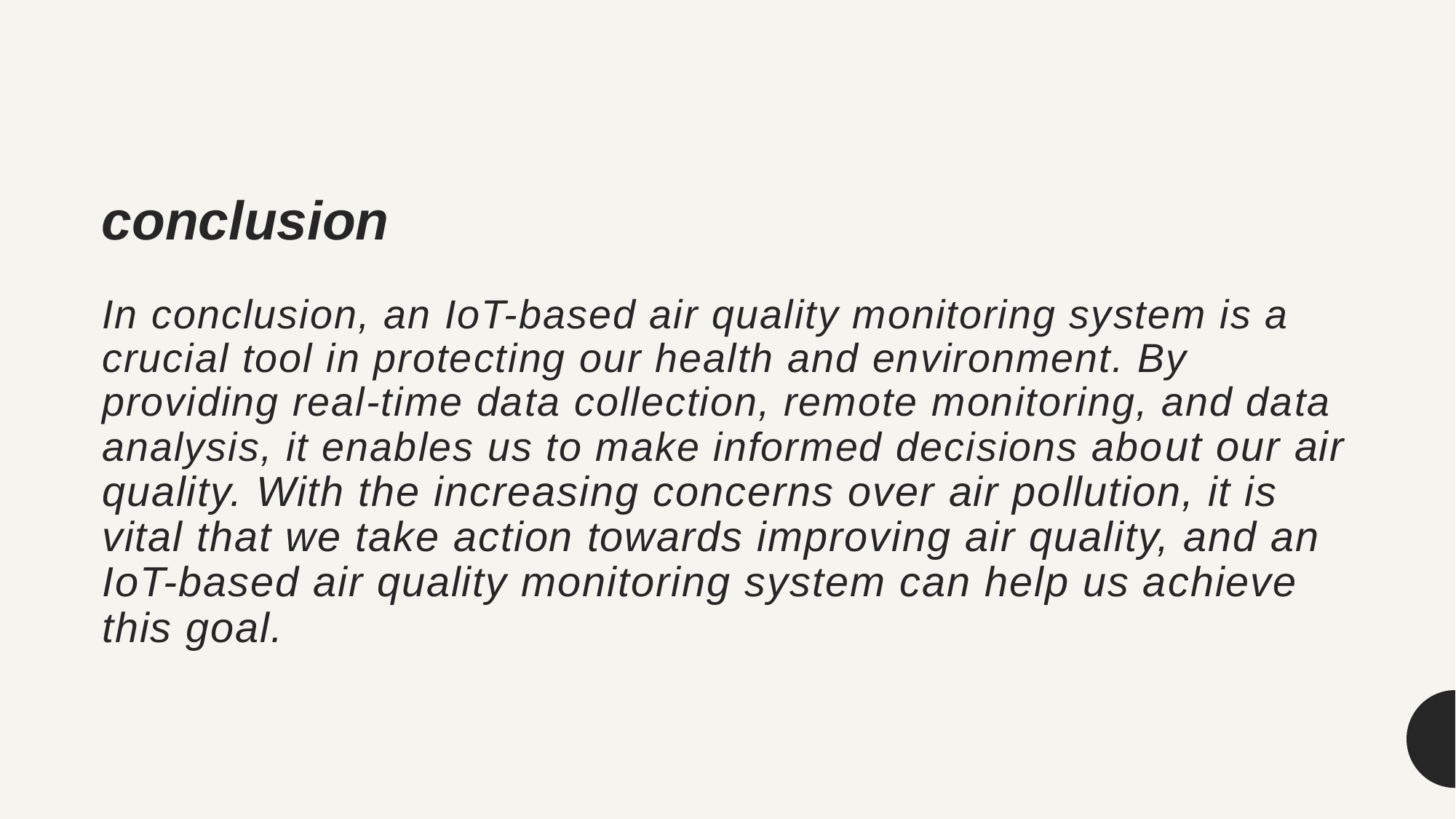

conclusion
# In conclusion, an IoT-based air quality monitoring system is a crucial tool in protecting our health and environment. By providing real-time data collection, remote monitoring, and data analysis, it enables us to make informed decisions about our air quality. With the increasing concerns over air pollution, it is vital that we take action towards improving air quality, and an IoT-based air quality monitoring system can help us achieve this goal.